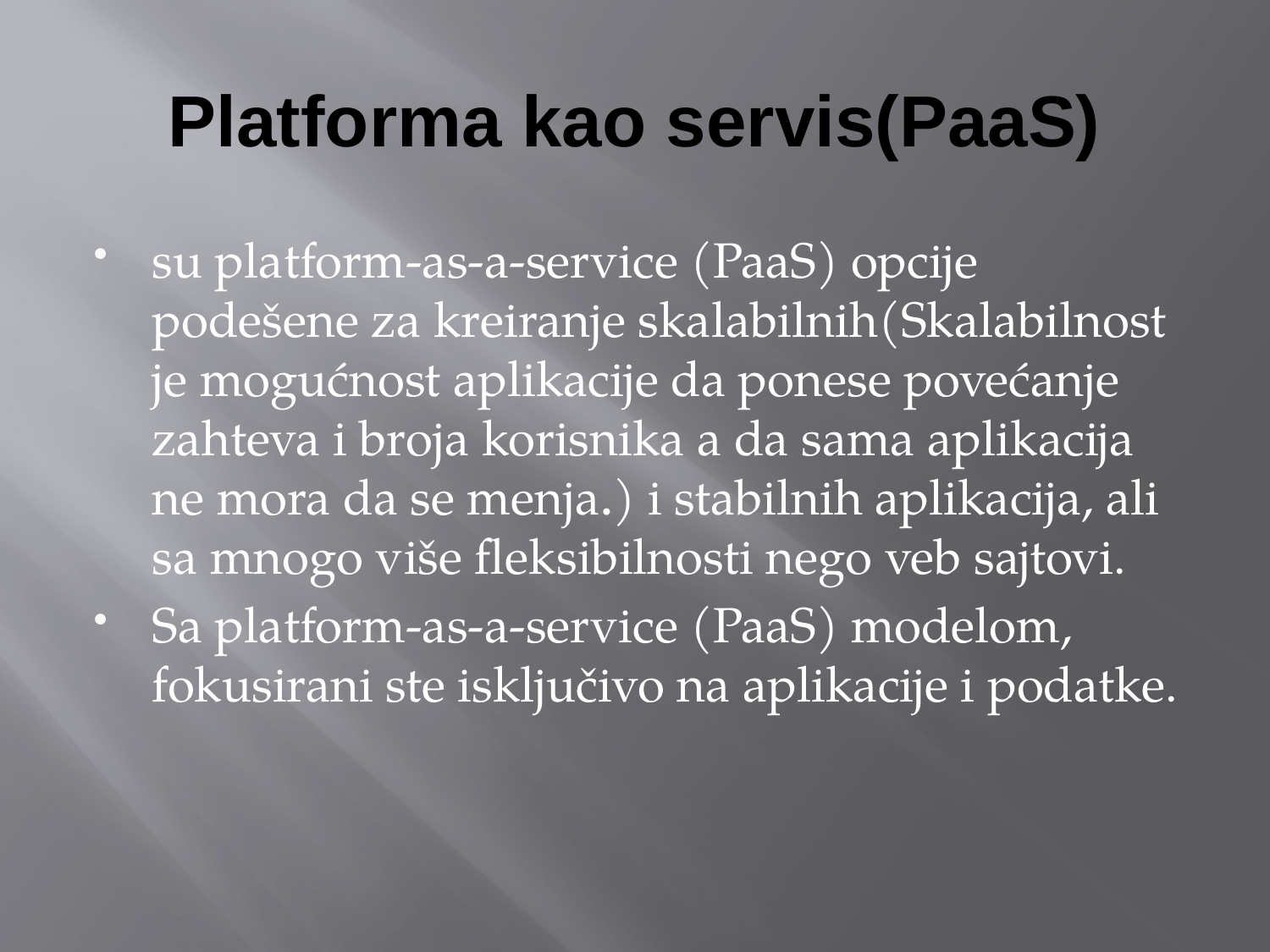

# Platforma kao servis(PaaS)
su platform-as-a-service (PaaS) opcije podešene za kreiranje skalabilnih(Skalabilnost je mogućnost aplikacije da ponese povećanje zahteva i broja korisnika a da sama aplikacija ne mora da se menja.) i stabilnih aplikacija, ali sa mnogo više fleksibilnosti nego veb sajtovi.
Sa platform-as-a-service (PaaS) modelom, fokusirani ste isključivo na aplikacije i podatke.